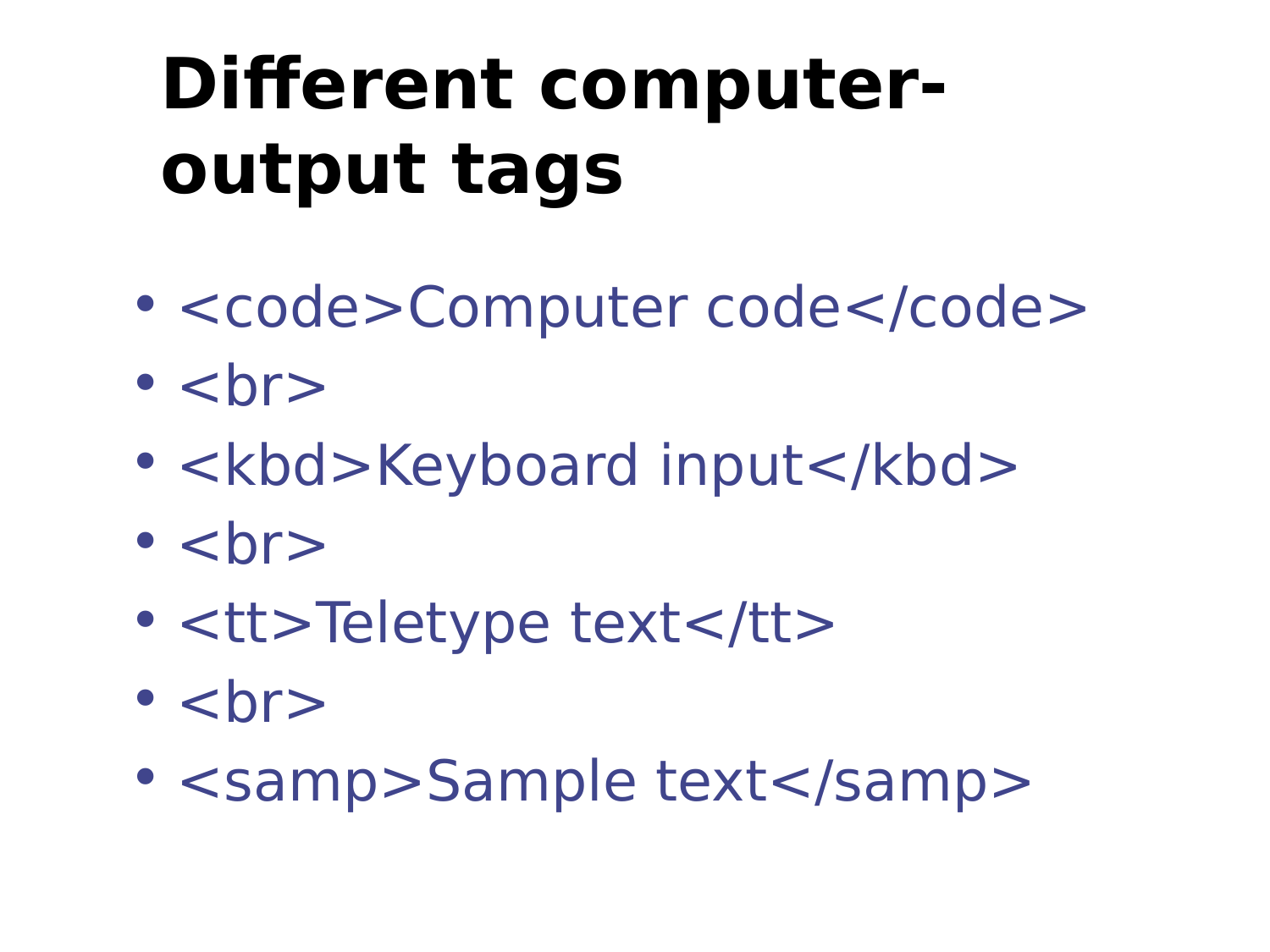

# Different computer-output tags
<code>Computer code</code>
<br>
<kbd>Keyboard input</kbd>
<br>
<tt>Teletype text</tt>
<br>
<samp>Sample text</samp>